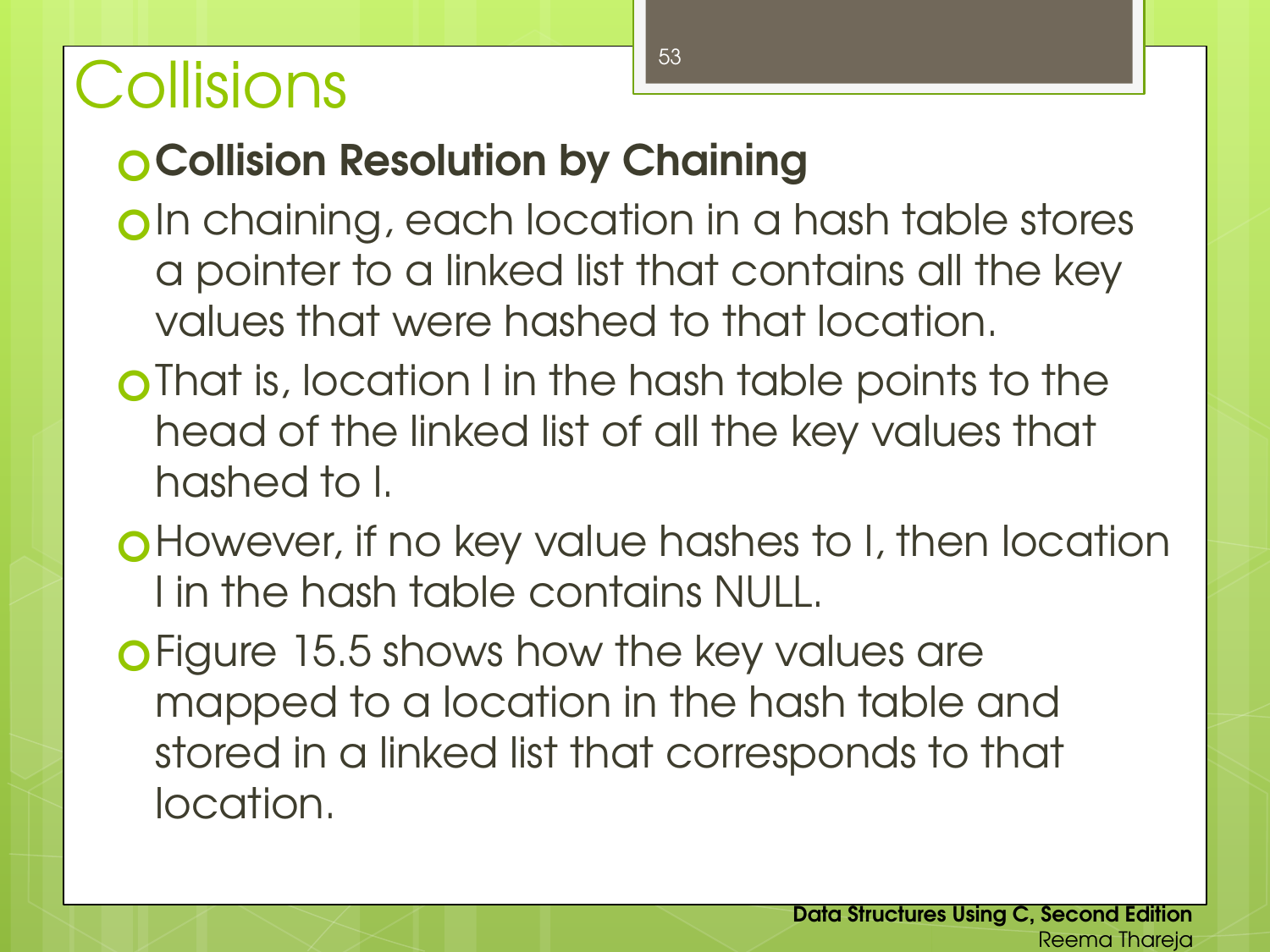

53
# Collisions
Collision Resolution by Chaining
In chaining, each location in a hash table stores a pointer to a linked list that contains all the key values that were hashed to that location.
That is, location l in the hash table points to the head of the linked list of all the key values that hashed to l.
However, if no key value hashes to l, then location l in the hash table contains NULL.
Figure 15.5 shows how the key values are mapped to a location in the hash table and stored in a linked list that corresponds to that location.
Data Structures Using C, Second Edition
Reema Thareja